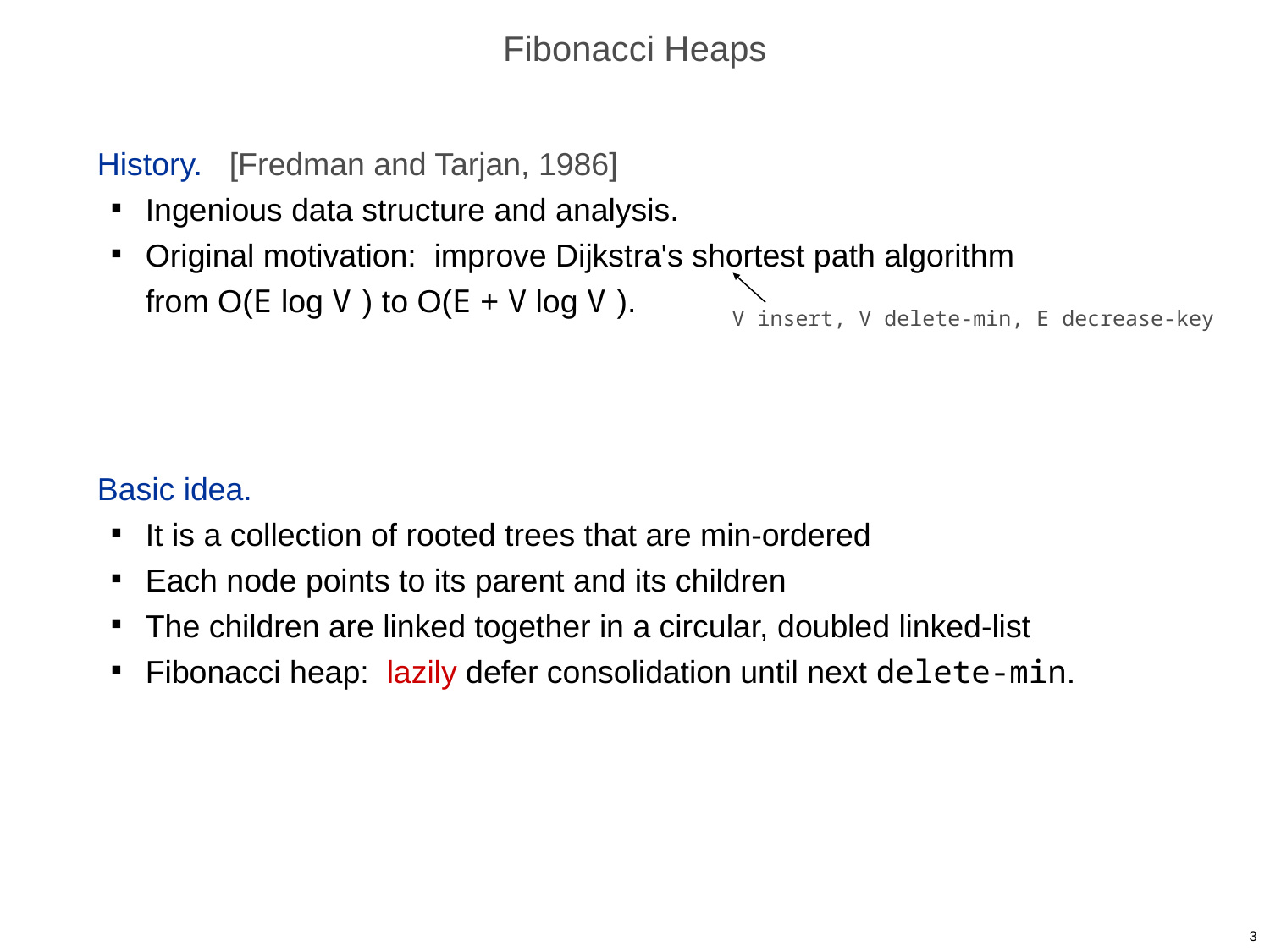

# Fibonacci Heaps
History.   [Fredman and Tarjan, 1986]
Ingenious data structure and analysis.
Original motivation:  improve Dijkstra's shortest path algorithm
from O(E log V ) to O(E + V log V ).

Basic idea.
It is a collection of rooted trees that are min-ordered
Each node points to its parent and its children
The children are linked together in a circular, doubled linked-list
Fibonacci heap:  lazily defer consolidation until next delete-min.

V insert, V delete-min, E decrease-key
3